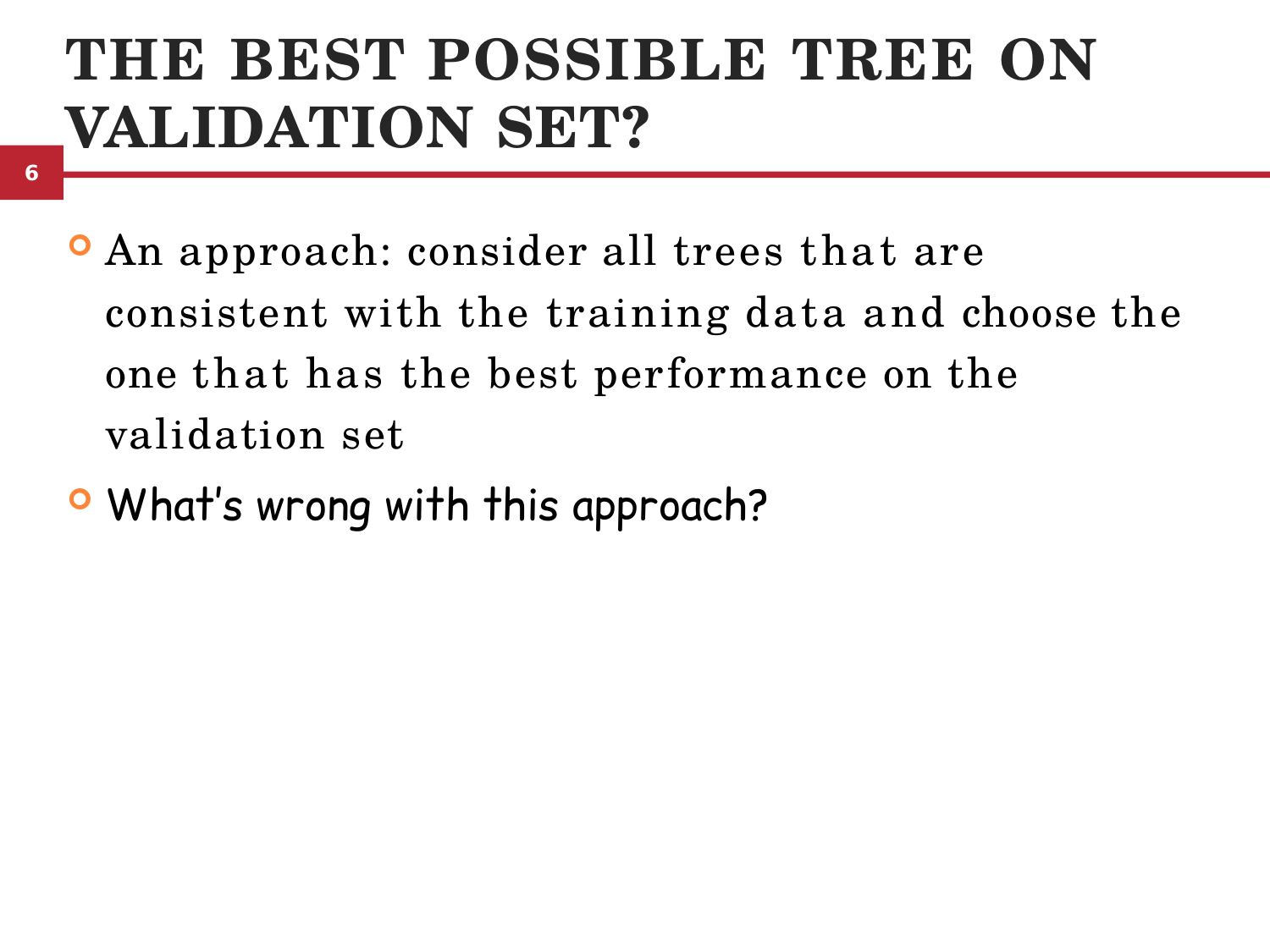

# The Best Possible Tree on Validation Set?
An approach: consider all trees that are consistent with the training data and choose the one that has the best performance on the validation set
What’s wrong with this approach?
15